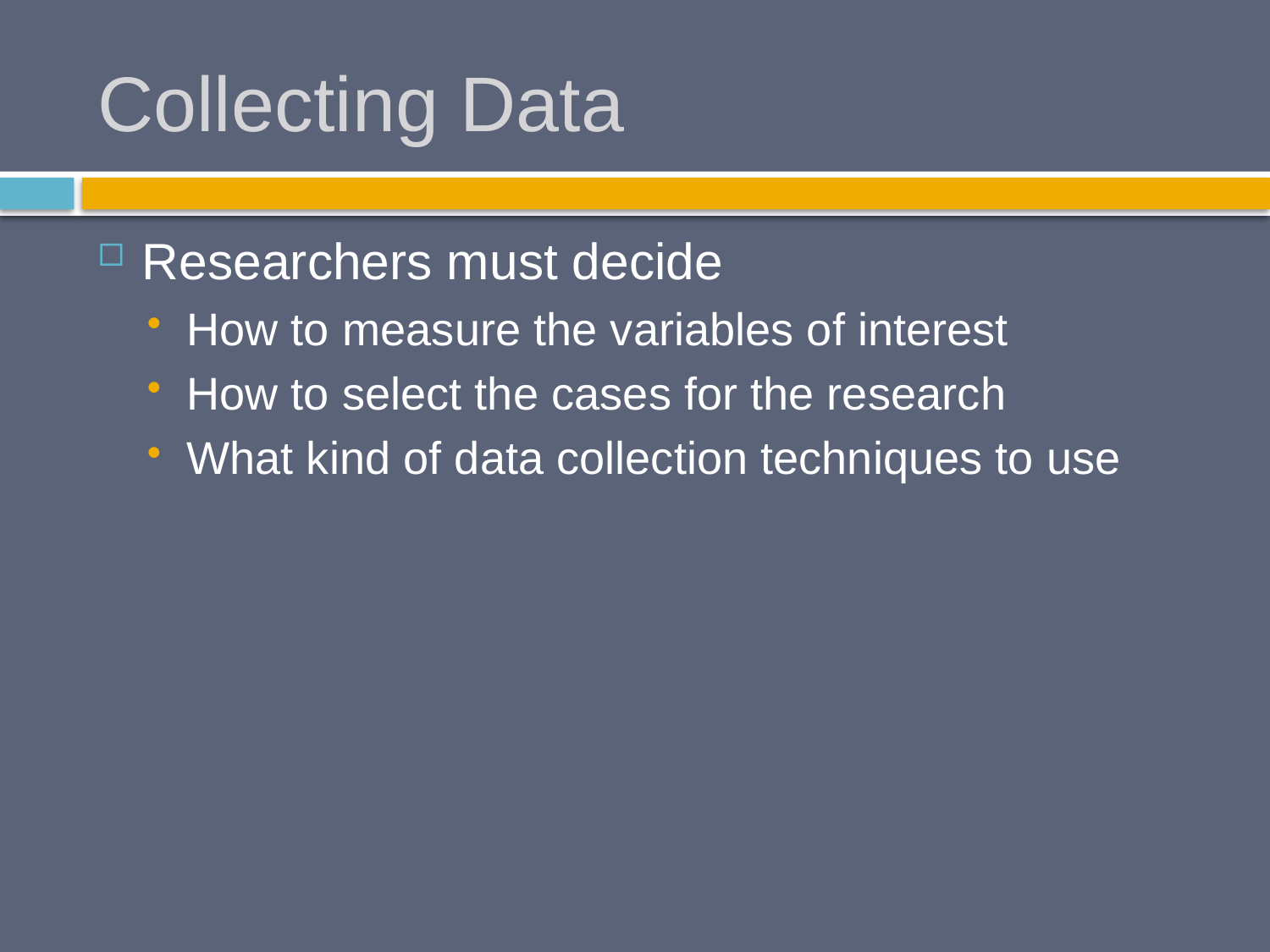

# Collecting Data
Researchers must decide
How to measure the variables of interest
How to select the cases for the research
What kind of data collection techniques to use